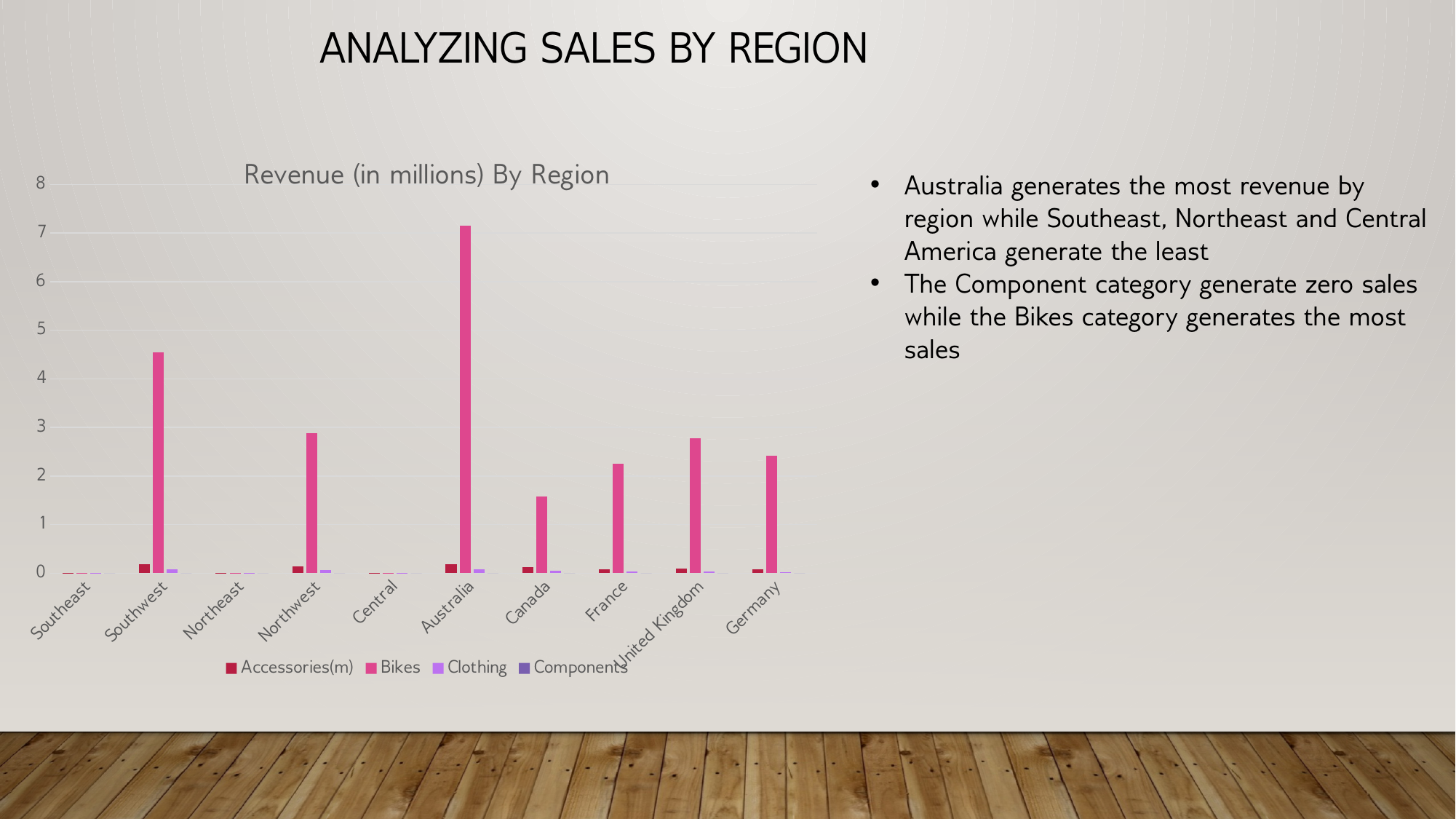

ANALYZING SALES BY REGION

### Chart: Revenue (in millions) By Region

| Category | Accessories(m) | Bikes | Clothing | Components |
|---|---|---|---|---|
| Southeast | 0.0005 | 0.01 | 0.0003 | 0.0 |
| Southwest | 0.189 | 4.55 | 0.08 | 0.0 |
| Northeast | 0.0005 | 0.005 | 0.0001 | 0.0 |
| Northwest | 0.14 | 2.89 | 0.06 | 0.0 |
| Central | 0.0003 | 0.002 | 0.0002 | 0.0 |
| Australia | 0.179 | 7.16 | 0.076 | 0.0 |
| Canada | 0.129 | 1.58 | 0.055 | 0.0 |
| France | 0.084 | 2.25 | 0.03 | 0.0 |
| United Kingdom | 0.1 | 2.77 | 0.035 | 0.0 |
| Germany | 0.083 | 2.42 | 0.026 | 0.0 |
Australia generates the most revenue by region while Southeast, Northeast and Central America generate the least
The Component category generate zero sales while the Bikes category generates the most sales